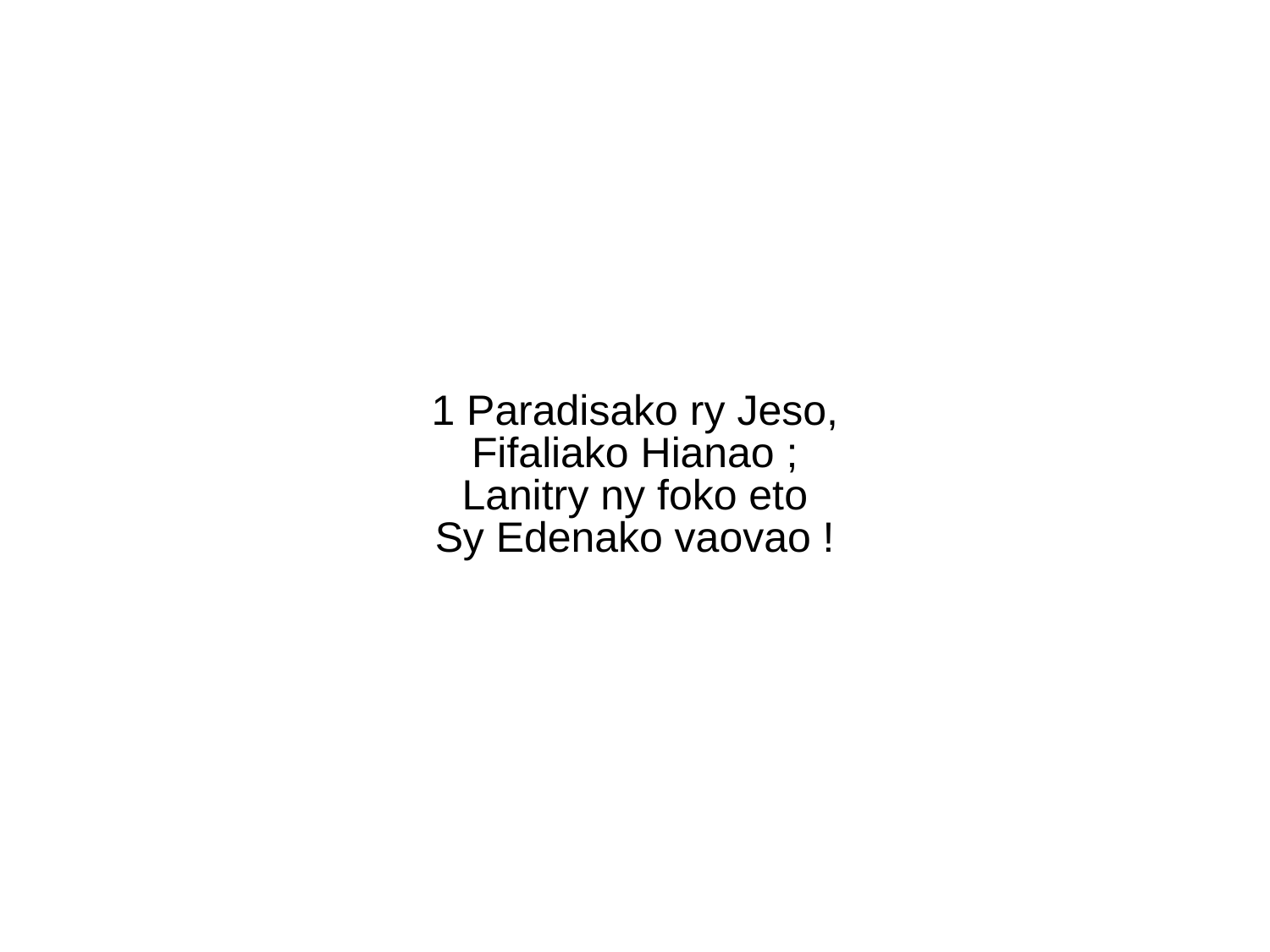

1 Paradisako ry Jeso,
Fifaliako Hianao ;
Lanitry ny foko eto
Sy Edenako vaovao !